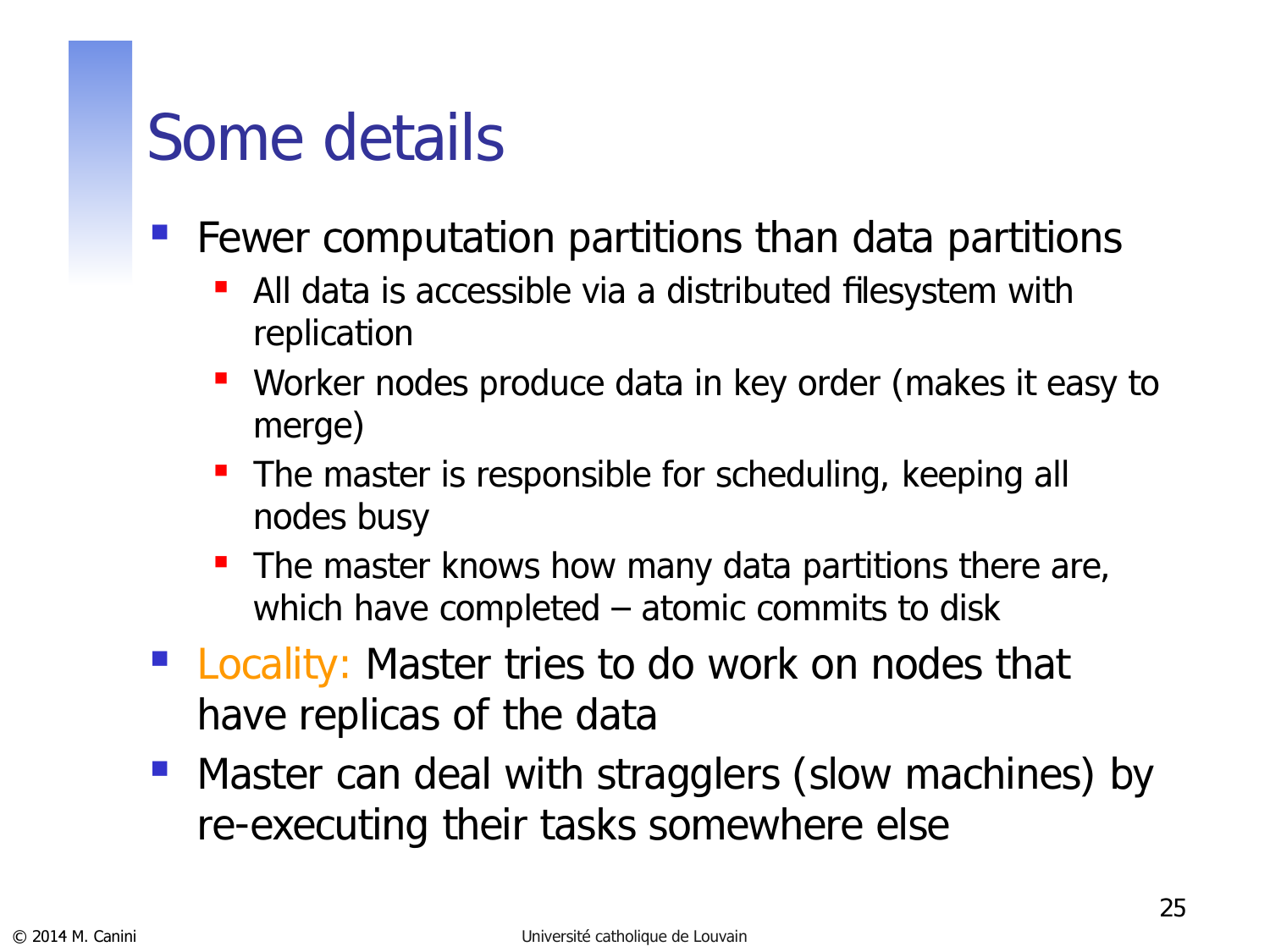

# Some details
Fewer computation partitions than data partitions
All data is accessible via a distributed filesystem with replication
Worker nodes produce data in key order (makes it easy to merge)
The master is responsible for scheduling, keeping all nodes busy
The master knows how many data partitions there are, which have completed – atomic commits to disk
Locality: Master tries to do work on nodes that have replicas of the data
Master can deal with stragglers (slow machines) by re-executing their tasks somewhere else
25
Université catholique de Louvain